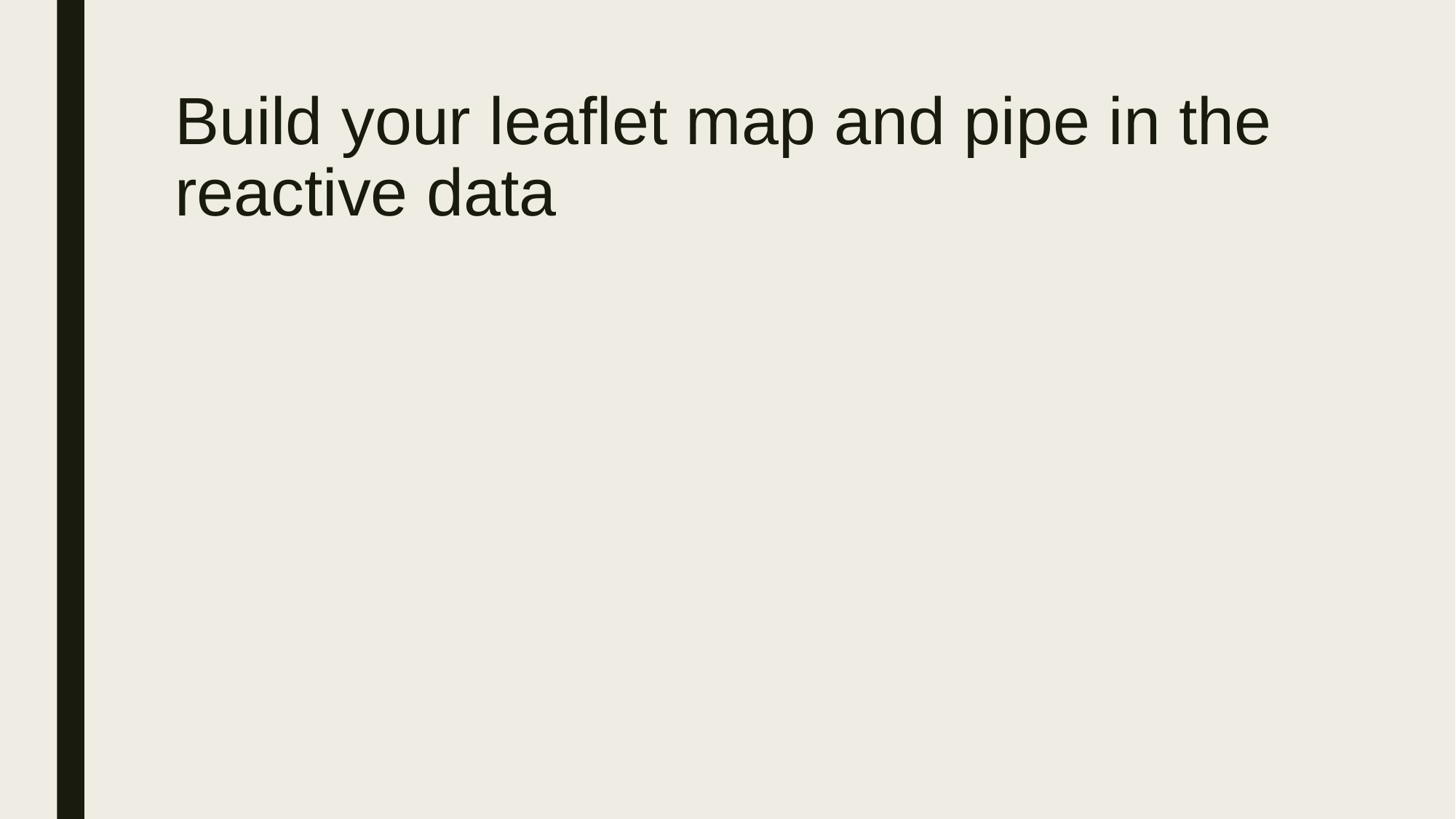

# Build your leaflet map and pipe in the reactive data